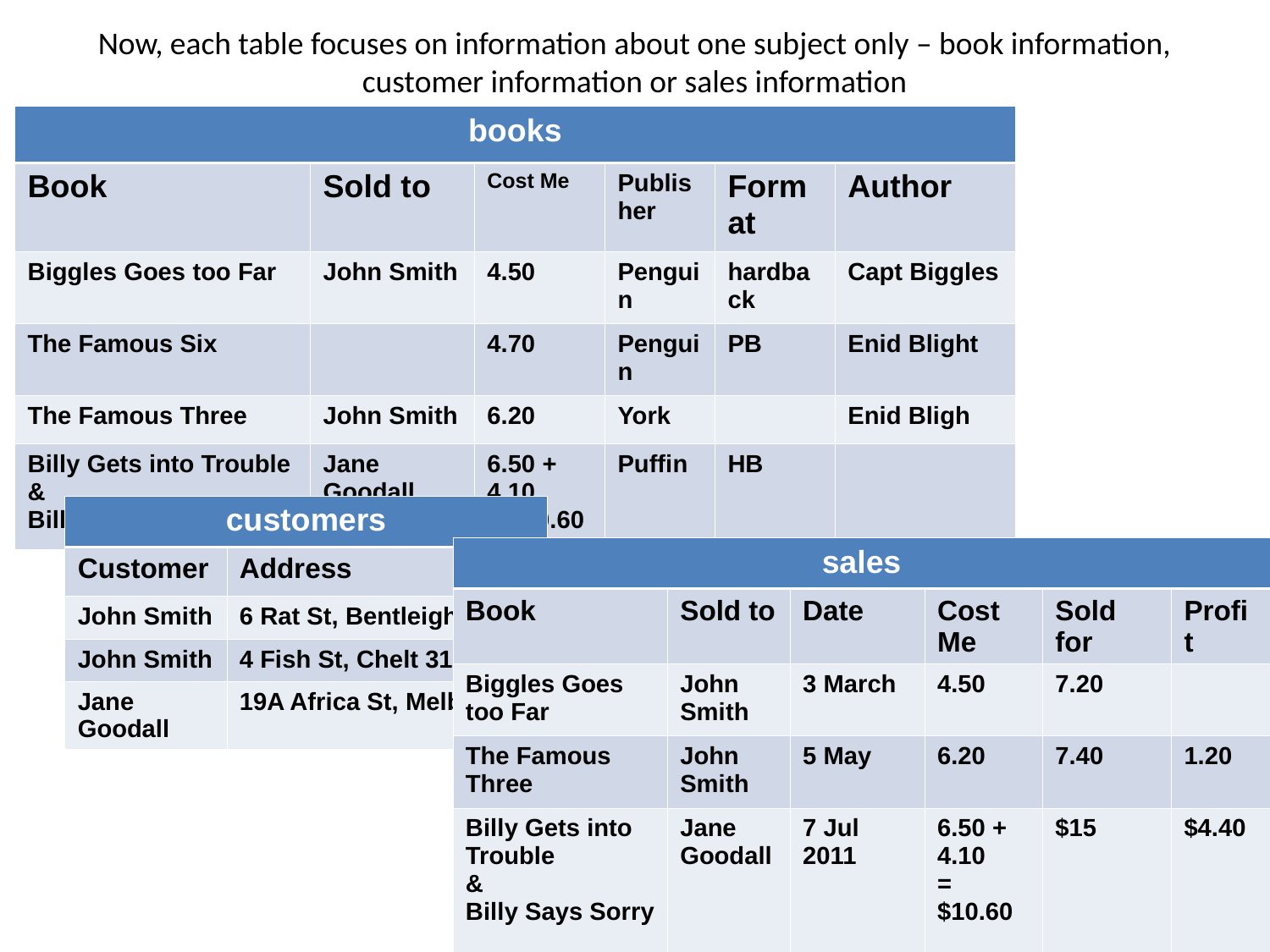

# Now, each table focuses on information about one subject only – book information, customer information or sales information
| books |  |  |  |  |  |
| --- | --- | --- | --- | --- | --- |
| Book | Sold to | Cost Me | Publisher | Format | Author |
| Biggles Goes too Far | John Smith | 4.50 | Penguin | hardback | Capt Biggles |
| The Famous Six |  | 4.70 | Penguin | PB | Enid Blight |
| The Famous Three | John Smith | 6.20 | York |  | Enid Bligh |
| Billy Gets into Trouble & Billy Says Sorry | Jane Goodall | 6.50 + 4.10 = $10.60 | Puffin | HB |  |
| customers |  |
| --- | --- |
| Customer | Address |
| John Smith | 6 Rat St, Bentleigh, 3193 |
| John Smith | 4 Fish St, Chelt 3192 |
| Jane Goodall | 19A Africa St, Melb 3000 |
| sales |  |  |  |  |  |
| --- | --- | --- | --- | --- | --- |
| Book | Sold to | Date | Cost Me | Sold for | Profit |
| Biggles Goes too Far | John Smith | 3 March | 4.50 | 7.20 |  |
| The Famous Three | John Smith | 5 May | 6.20 | 7.40 | 1.20 |
| Billy Gets into Trouble & Billy Says Sorry | Jane Goodall | 7 Jul 2011 | 6.50 + 4.10 = $10.60 | $15 | $4.40 |